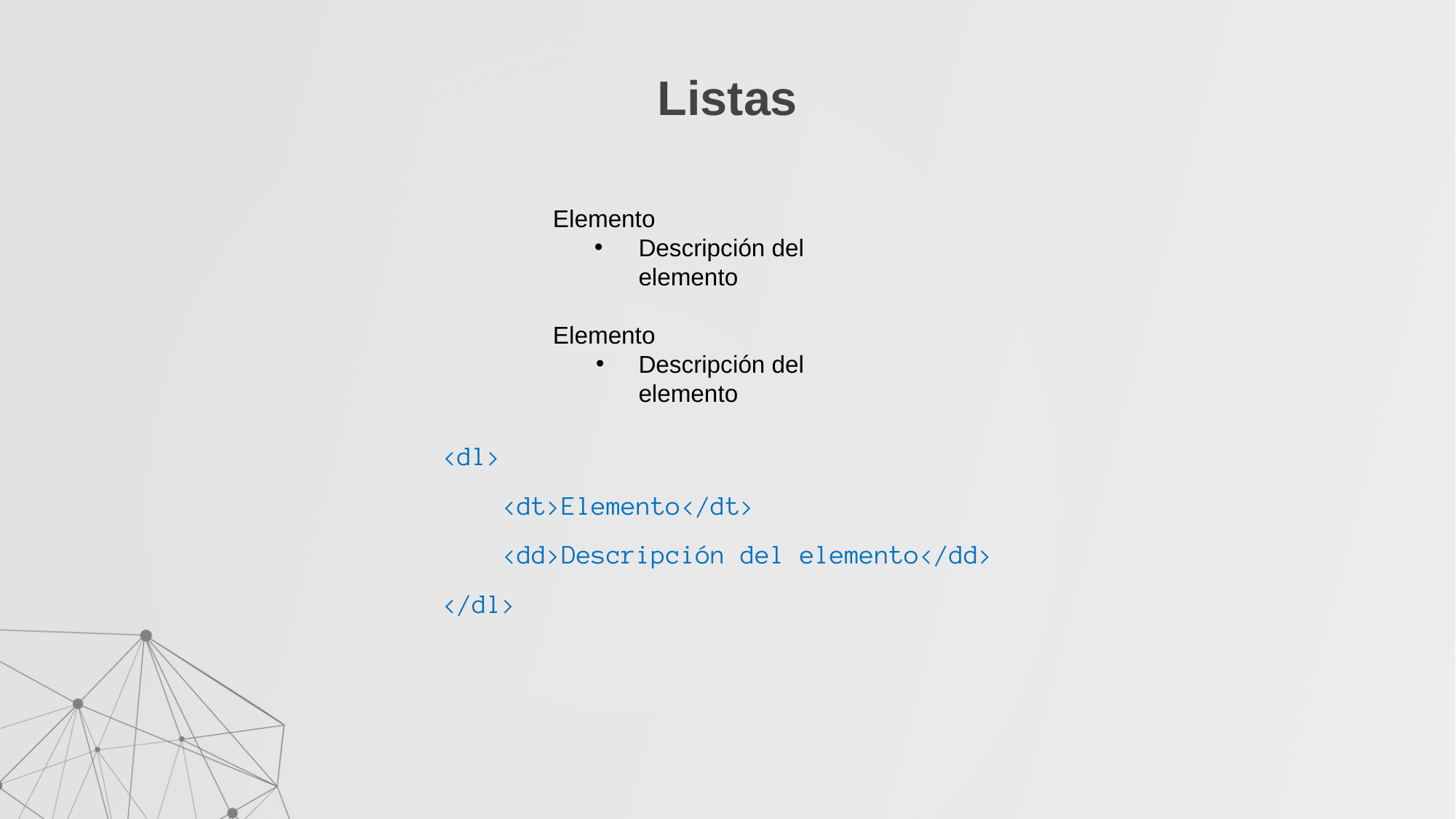

# Listas
Elemento
Descripción del elemento

Elemento
Descripción del elemento
<dl>
    <dt>Elemento</dt>
    <dd>Descripción del elemento</dd>
</dl>